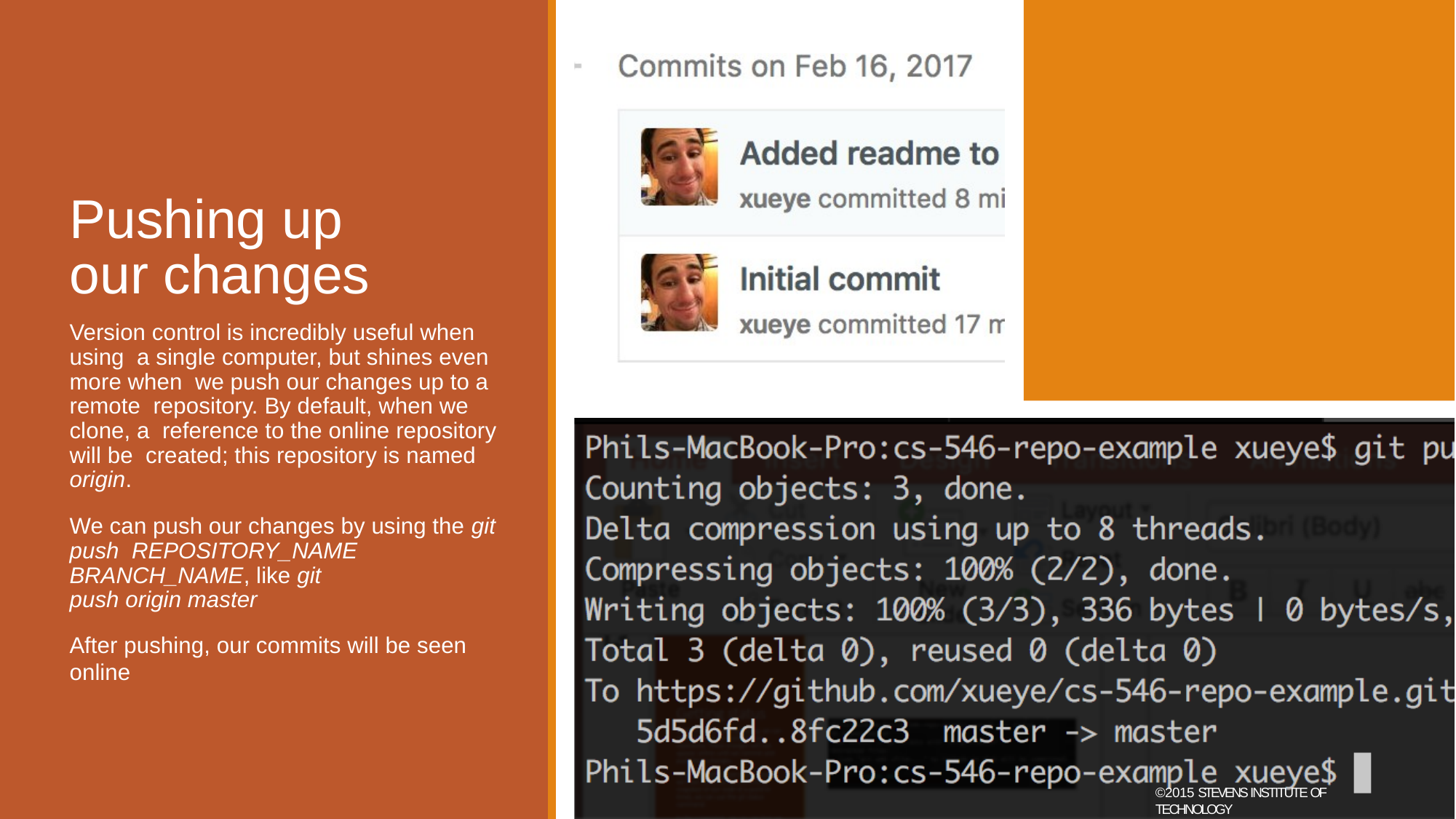

# Pushing up our changes
Version control is incredibly useful when using  a single computer, but shines even more when  we push our changes up to a remote  repository. By default, when we clone, a  reference to the online repository will be  created; this repository is named origin.
We can push our changes by using the git push  REPOSITORY_NAME BRANCH_NAME, like git
push origin master
After pushing, our commits will be seen online

©2015 STEVENS INSTITUTE OF TECHNOLOGY